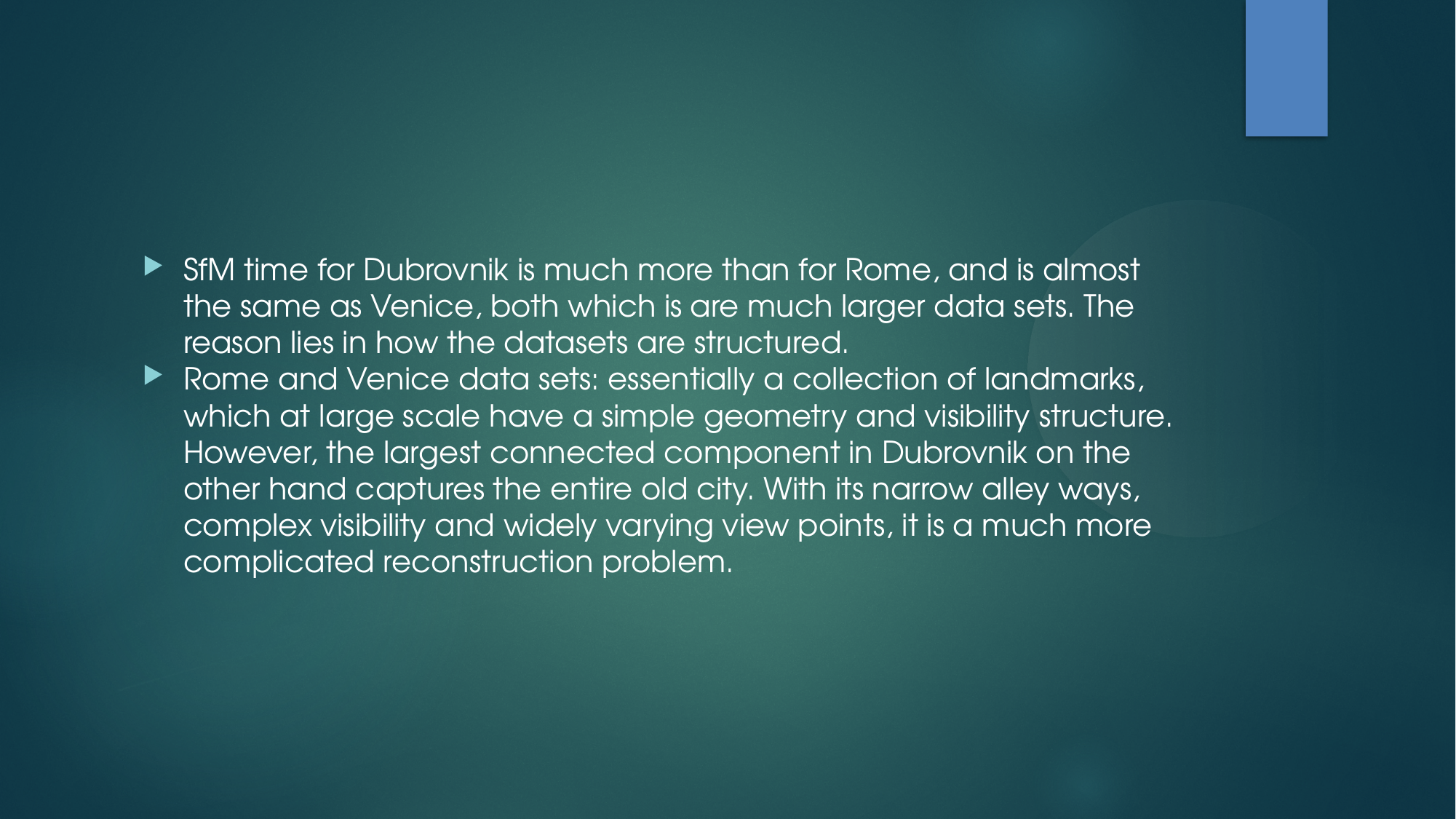

SfM time for Dubrovnik is much more than for Rome, and is almost the same as Venice, both which is are much larger data sets. The reason lies in how the datasets are structured.
Rome and Venice data sets: essentially a collection of landmarks, which at large scale have a simple geometry and visibility structure. However, the largest connected component in Dubrovnik on the other hand captures the entire old city. With its narrow alley ways, complex visibility and widely varying view points, it is a much more complicated reconstruction problem.